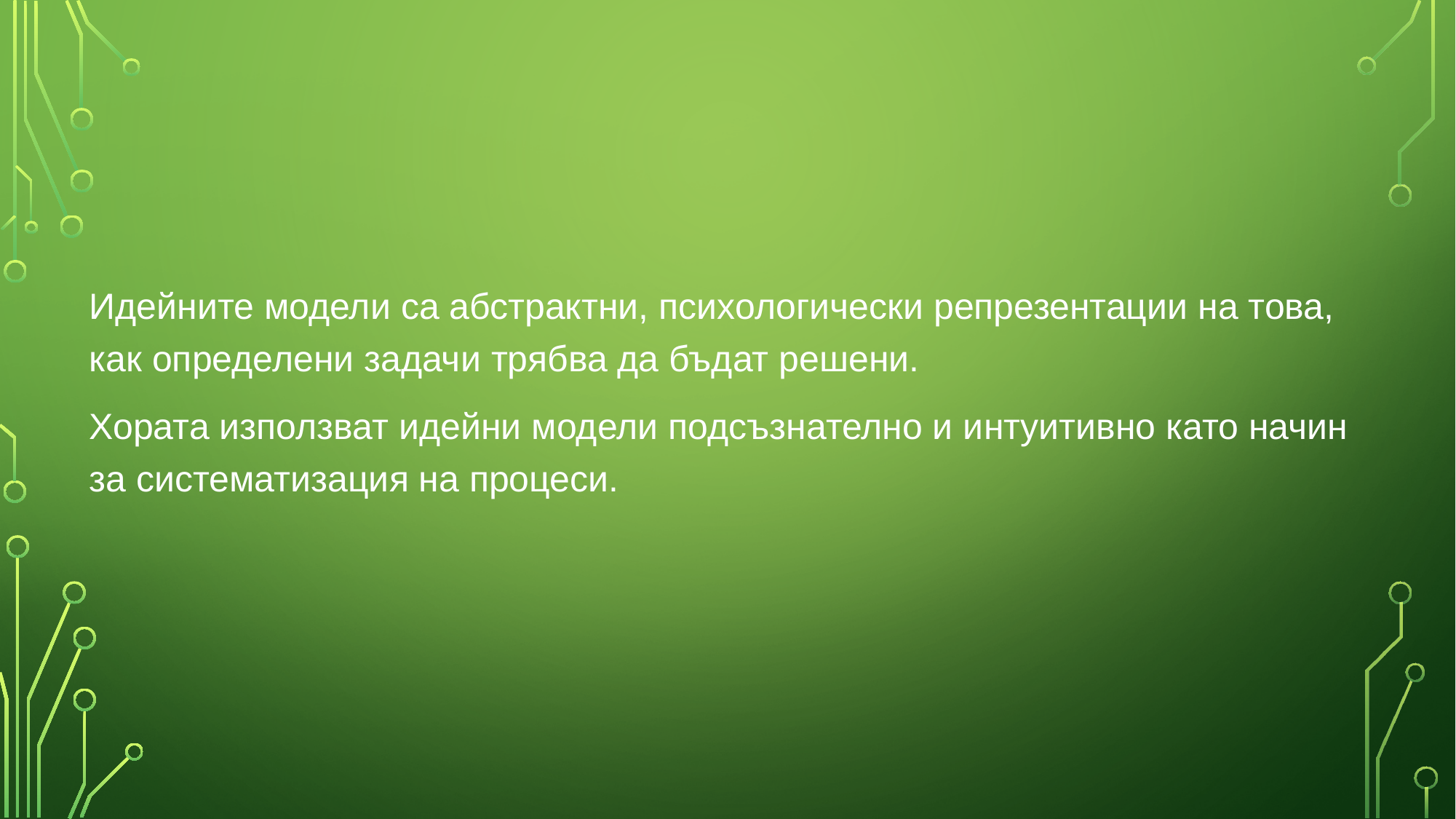

Идейните модели са абстрактни, психологически репрезентации на това, как определени задачи трябва да бъдат решени.
Хората използват идейни модели подсъзнателно и интуитивно като начин за систематизация на процеси.